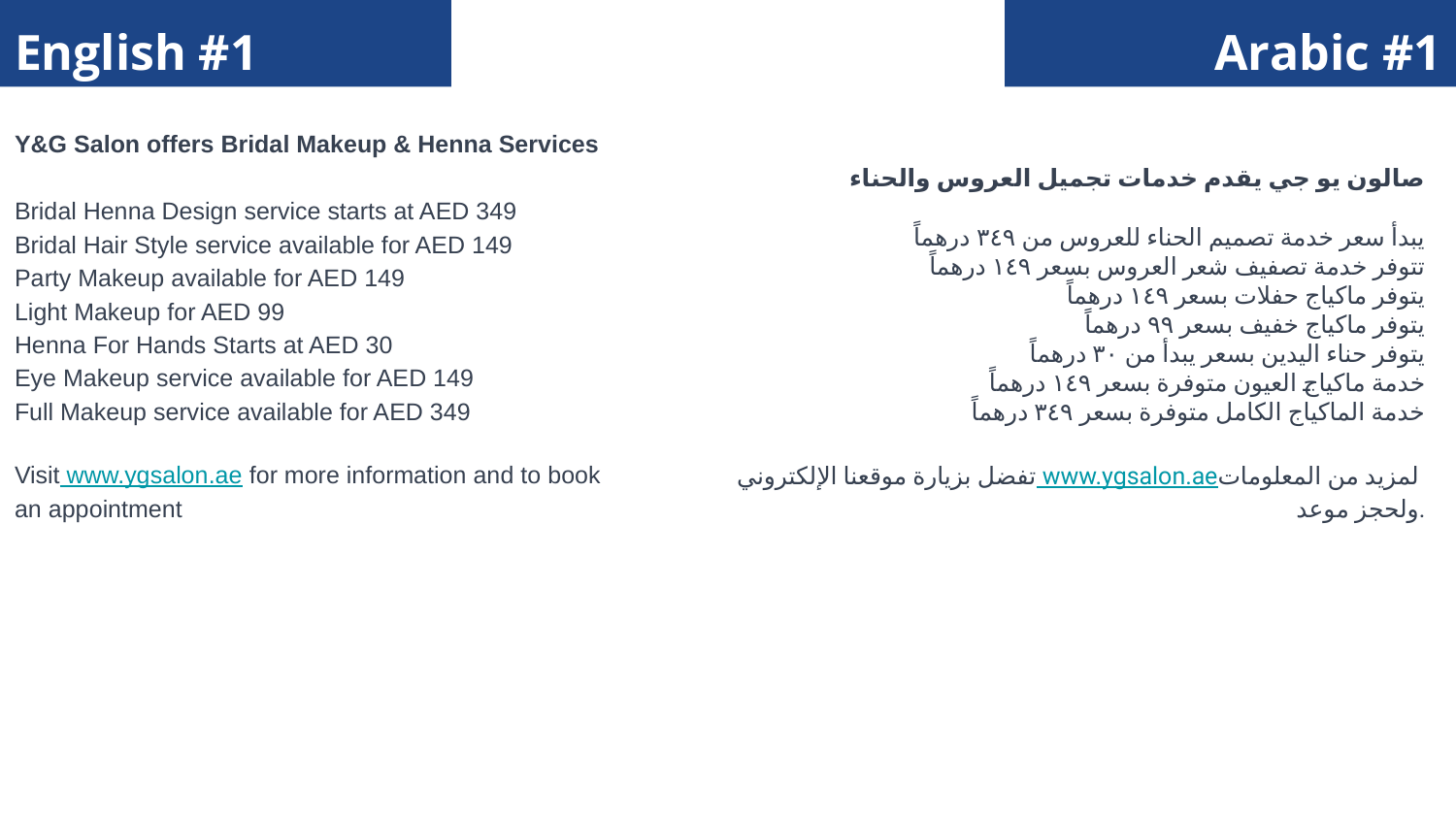

English #1
Arabic #1
Y&G Salon offers Bridal Makeup & Henna Services

Bridal Henna Design service starts at AED 349
Bridal Hair Style service available for AED 149
Party Makeup available for AED 149
Light Makeup for AED 99
Henna For Hands Starts at AED 30
Eye Makeup service available for AED 149
Full Makeup service available for AED 349
Visit www.ygsalon.ae for more information and to book an appointment

صالون يو جي يقدم خدمات تجميل العروس والحناء
يبدأ سعر خدمة تصميم الحناء للعروس من ٣٤٩ درهماً
تتوفر خدمة تصفيف شعر العروس بسعر ١٤٩ درهماً
يتوفر ماكياج حفلات بسعر ١٤٩ درهماً
يتوفر ماكياج خفيف بسعر ٩٩ درهماً
يتوفر حناء اليدين بسعر يبدأ من ٣٠ درهماً
خدمة ماكياج العيون متوفرة بسعر ١٤٩ درهماً
خدمة الماكياج الكامل متوفرة بسعر ٣٤٩ درهماً
تفضل بزيارة موقعنا الإلكتروني www.ygsalon.ae لمزيد من المعلومات ولحجز موعد.